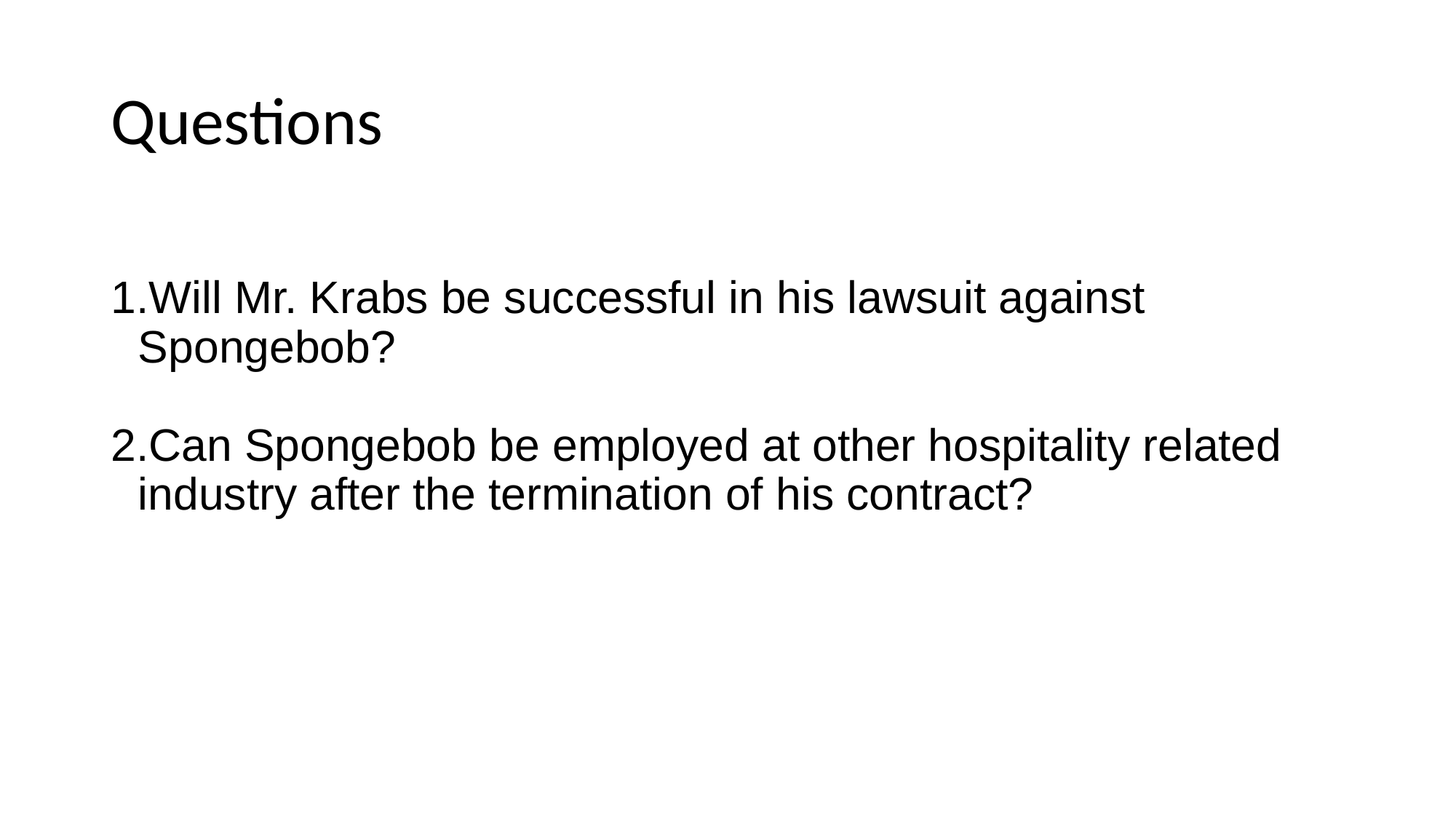

# Questions

Will Mr. Krabs be successful in his lawsuit against Spongebob?

Can Spongebob be employed at other hospitality related industry after the termination of his contract?